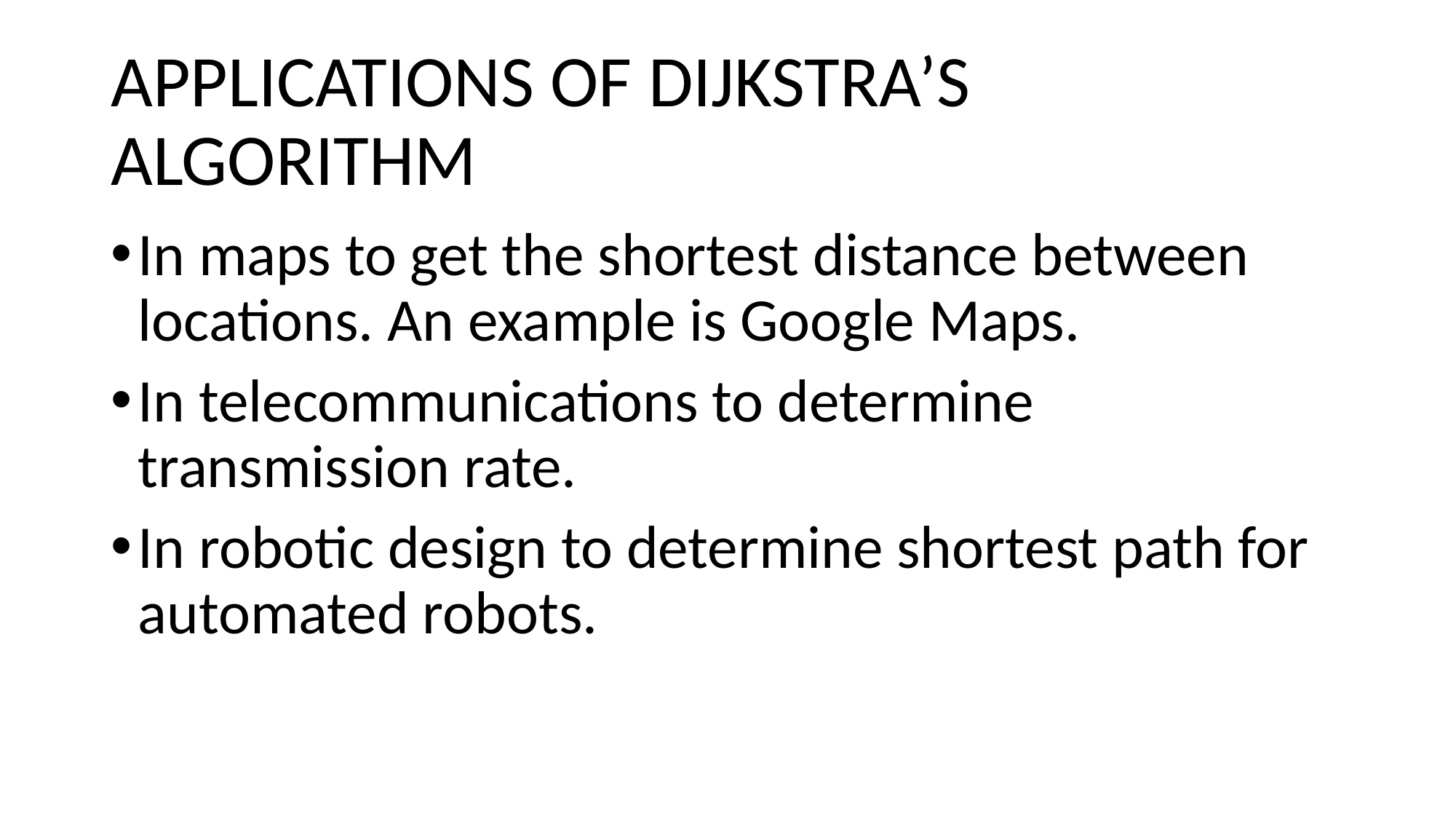

# APPLICATIONS OF DIJKSTRA’S ALGORITHM
In maps to get the shortest distance between locations. An example is Google Maps.
In telecommunications to determine transmission rate.
In robotic design to determine shortest path for automated robots.